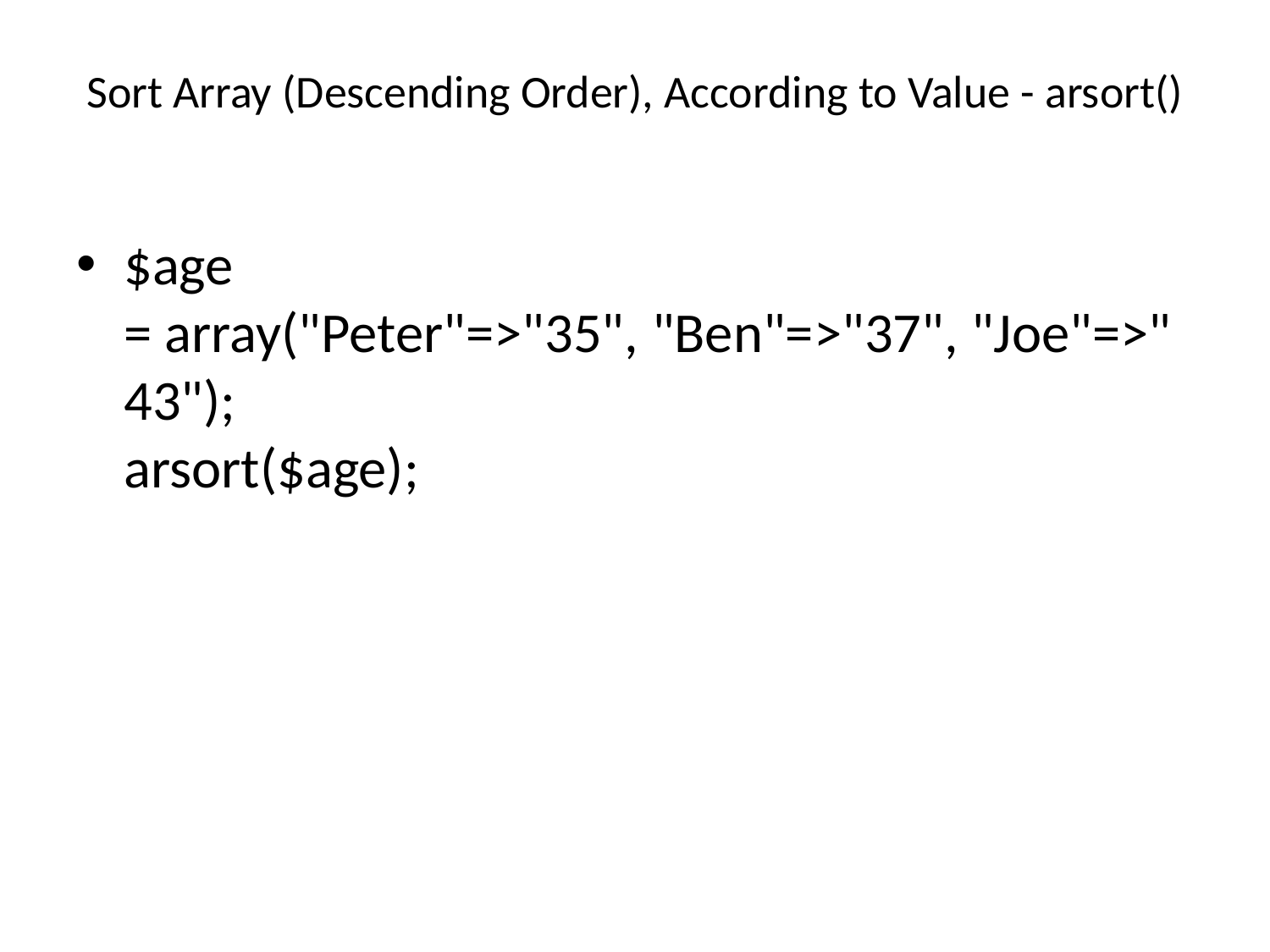

# Sort Array (Descending Order), According to Value - arsort()
$age = array("Peter"=>"35", "Ben"=>"37", "Joe"=>"43");
arsort($age);